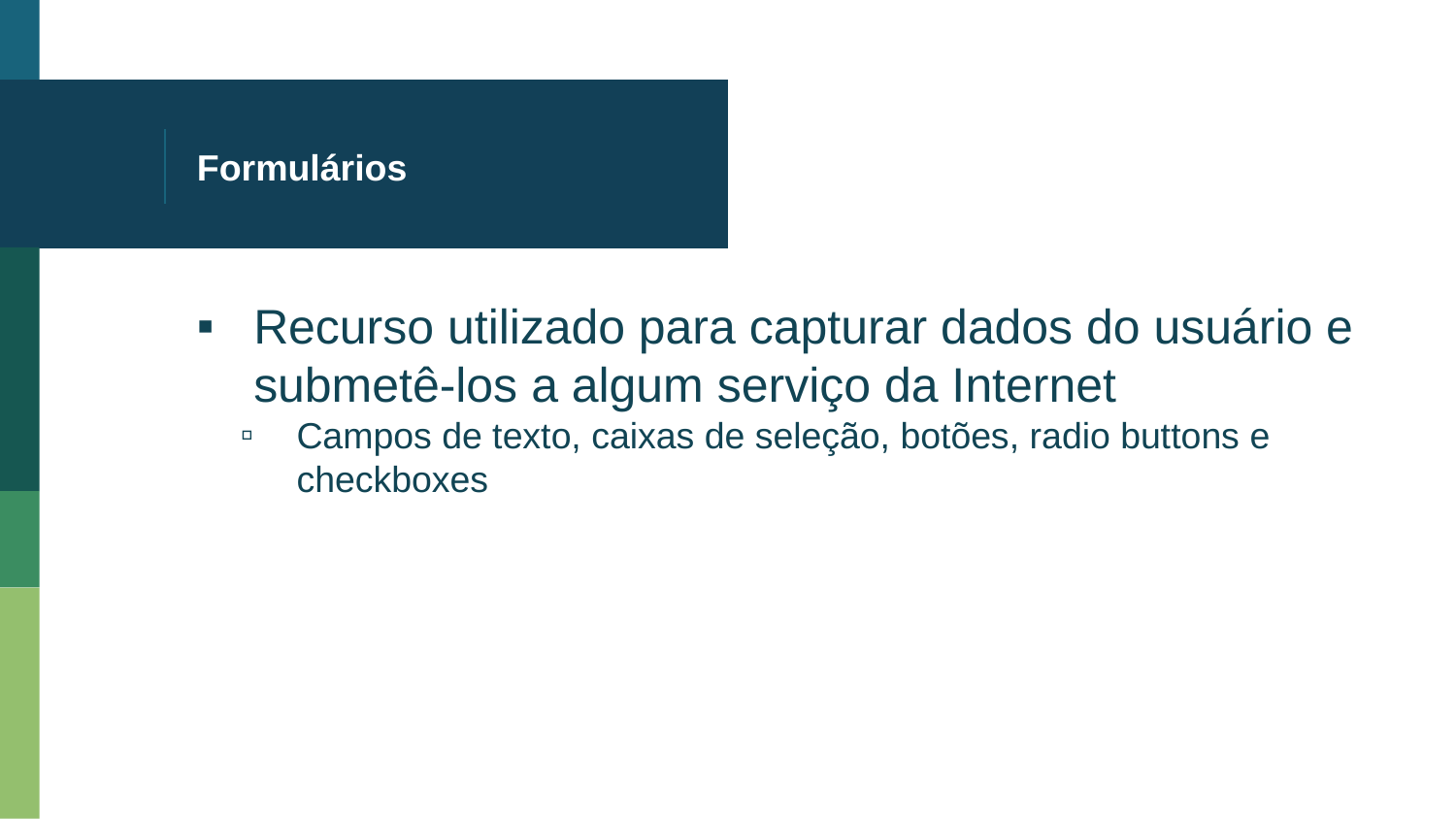

# Formulários
Recurso utilizado para capturar dados do usuário e submetê-los a algum serviço da Internet
Campos de texto, caixas de seleção, botões, radio buttons e checkboxes